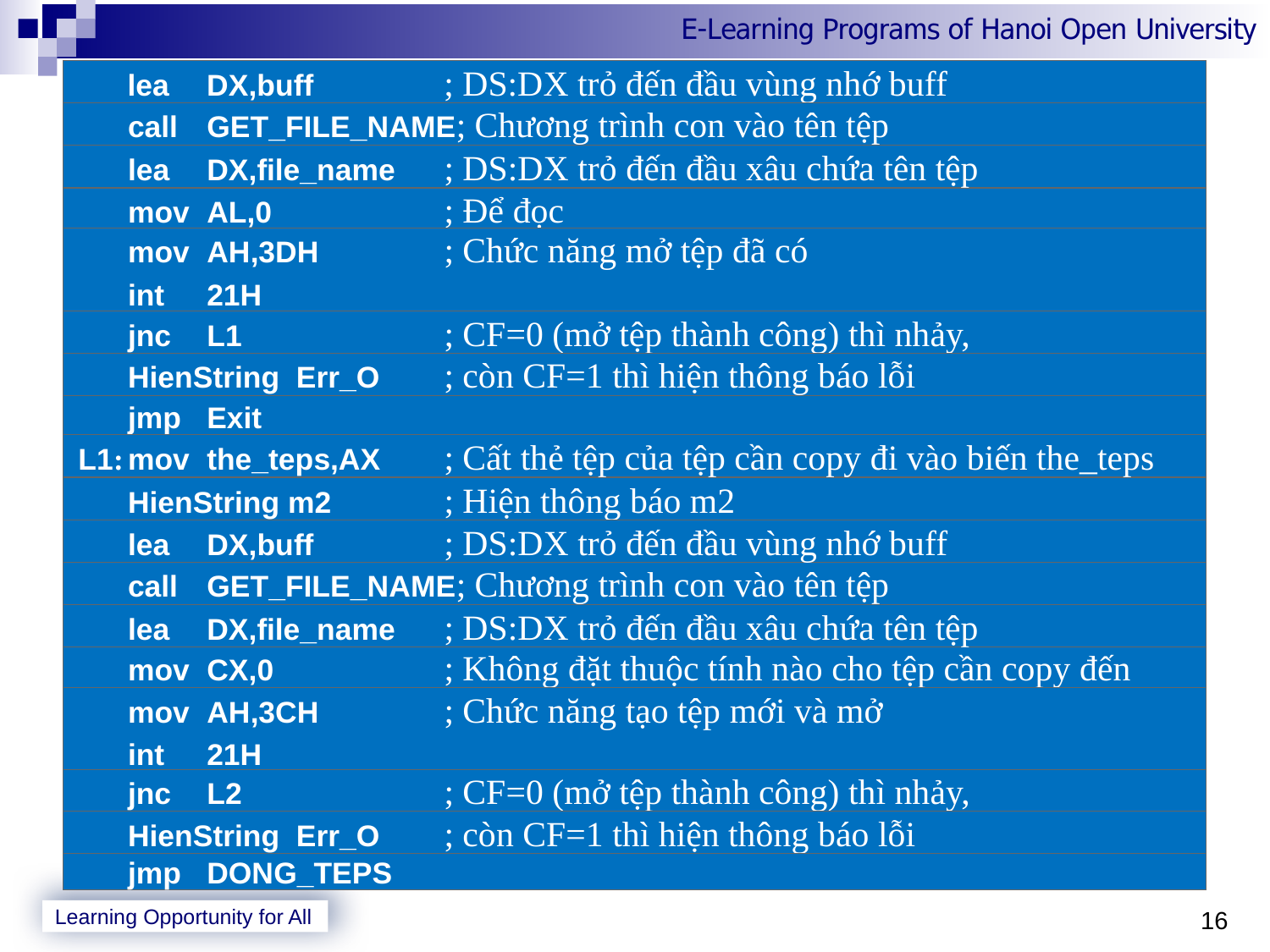

lea	DX,buff	; DS:DX trỏ đến đầu vùng nhớ buff
    	call	GET_FILE_NAME; Chương trình con vào tên tệp
    	lea	DX,file_name	; DS:DX trỏ đến đầu xâu chứa tên tệp
    	mov	AL,0	; Để đọc
    	mov	AH,3DH	; Chức năng mở tệp đã có
	int	21H
    	jnc	L1	; CF=0 (mở tệp thành công) thì nhảy,
	HienString  Err_O	; còn CF=1 thì hiện thông báo lỗi
    	jmp	Exit
  L1:	mov	the_teps,AX	; Cất thẻ tệp của tệp cần copy đi vào biến the_teps
    	HienString m2	; Hiện thông báo m2
    	lea	DX,buff	; DS:DX trỏ đến đầu vùng nhớ buff
    	call	GET_FILE_NAME; Chương trình con vào tên tệp
    	lea	DX,file_name	; DS:DX trỏ đến đầu xâu chứa tên tệp
    	mov	CX,0	; Không đặt thuộc tính nào cho tệp cần copy đến
    	mov	AH,3CH	; Chức năng tạo tệp mới và mở
	int	21H
    	jnc	L2	; CF=0 (mở tệp thành công) thì nhảy,
	HienString  Err_O	; còn CF=1 thì hiện thông báo lỗi
    	jmp	DONG_TEPS
16